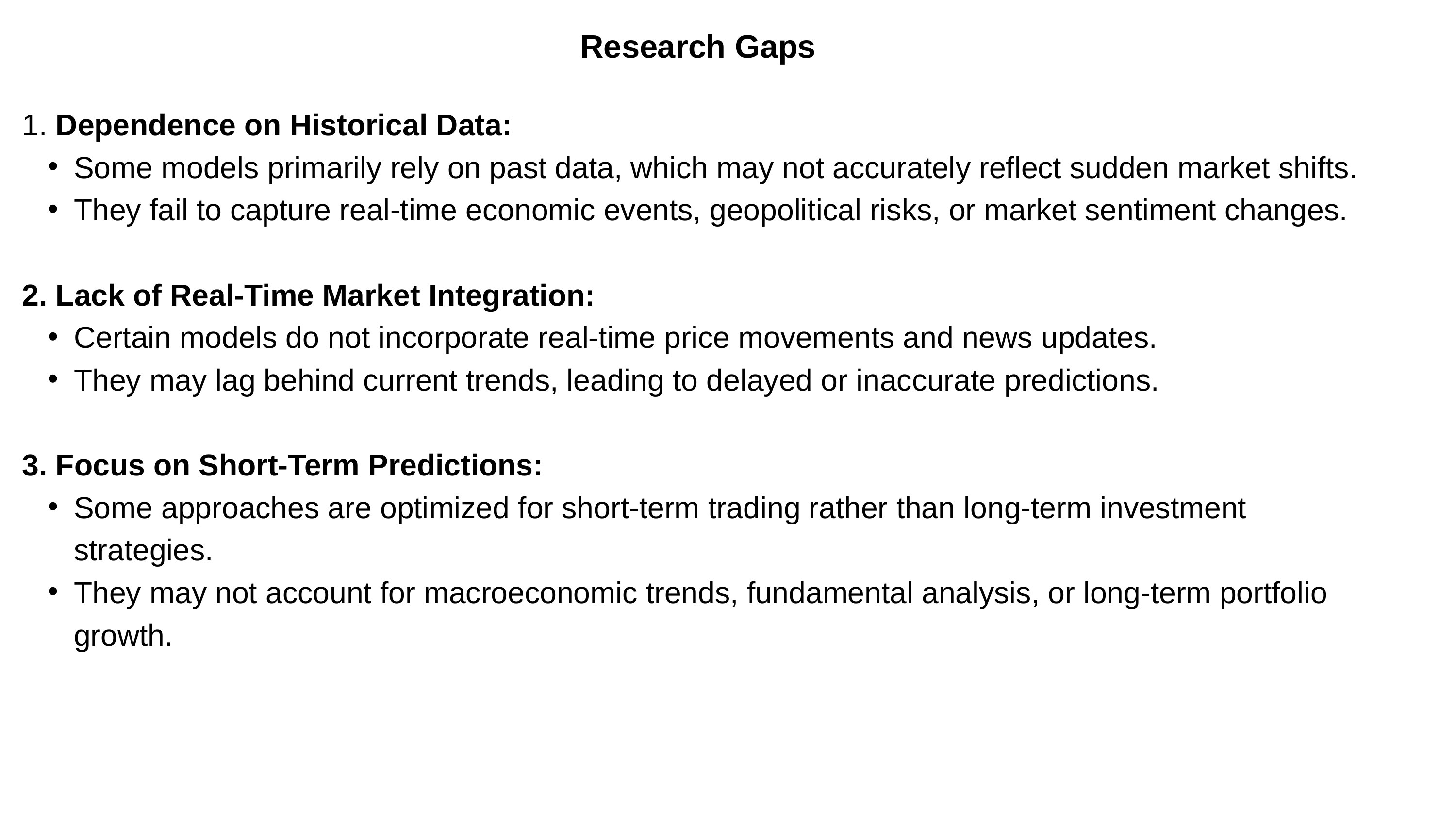

Research Gaps
1. Dependence on Historical Data:
Some models primarily rely on past data, which may not accurately reflect sudden market shifts.
They fail to capture real-time economic events, geopolitical risks, or market sentiment changes.

2. Lack of Real-Time Market Integration:
Certain models do not incorporate real-time price movements and news updates.
They may lag behind current trends, leading to delayed or inaccurate predictions.

3. Focus on Short-Term Predictions:
Some approaches are optimized for short-term trading rather than long-term investment strategies.
They may not account for macroeconomic trends, fundamental analysis, or long-term portfolio growth.